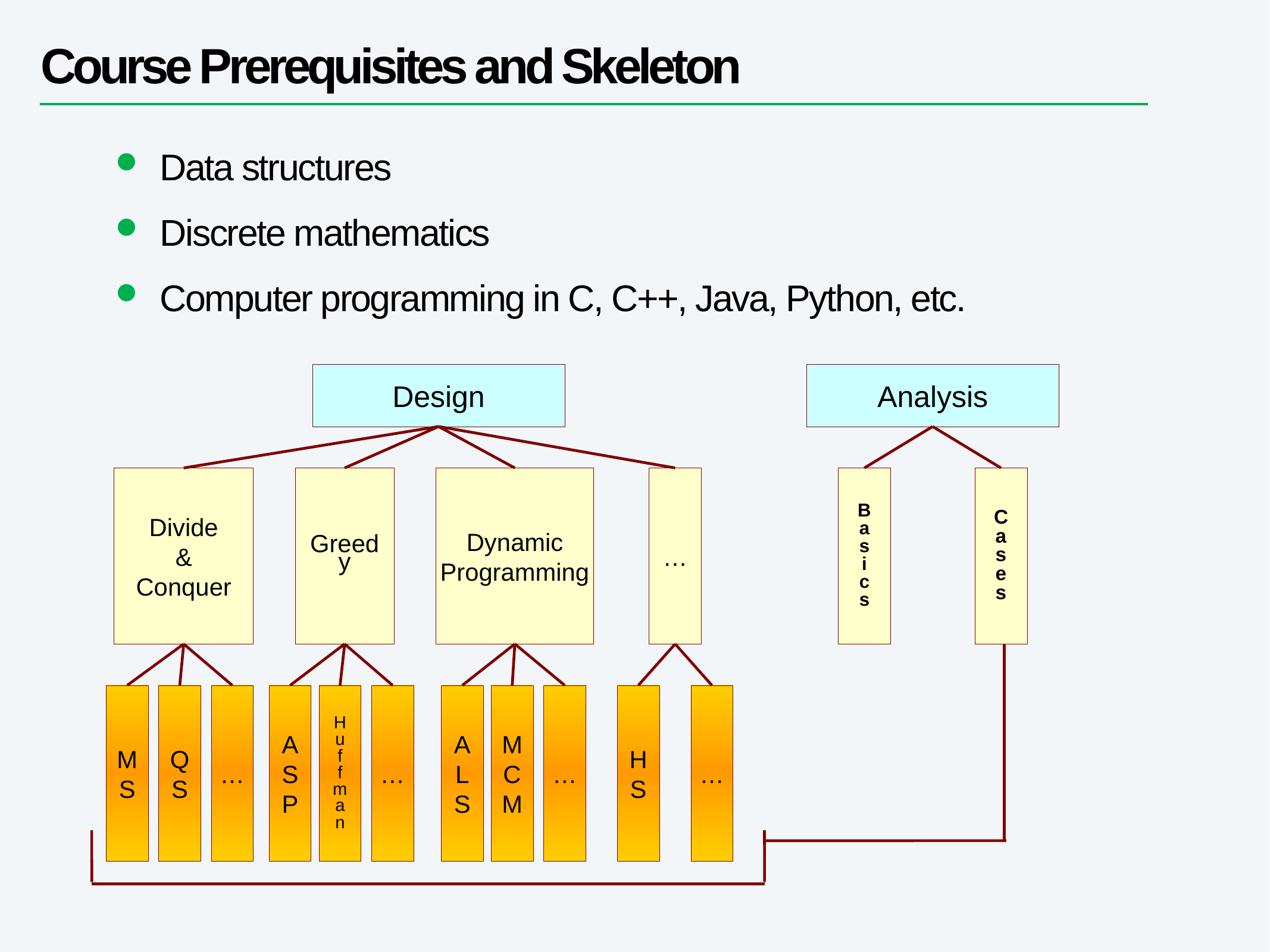

Course Prerequisites and Skeleton
Data structures
Discrete mathematics
Computer programming in C, C++, Java, Python, etc.
Design
Analysis

Divide
&
Conquer

Greedy
Dynamic
Programming
…
B
a
s
i
c
s
C
a
s
e
s
M
S
Q
S
…
A
S
P
H
u
f
f
m
a
n
…
A
L
S
M
C
M
…
H
S
…